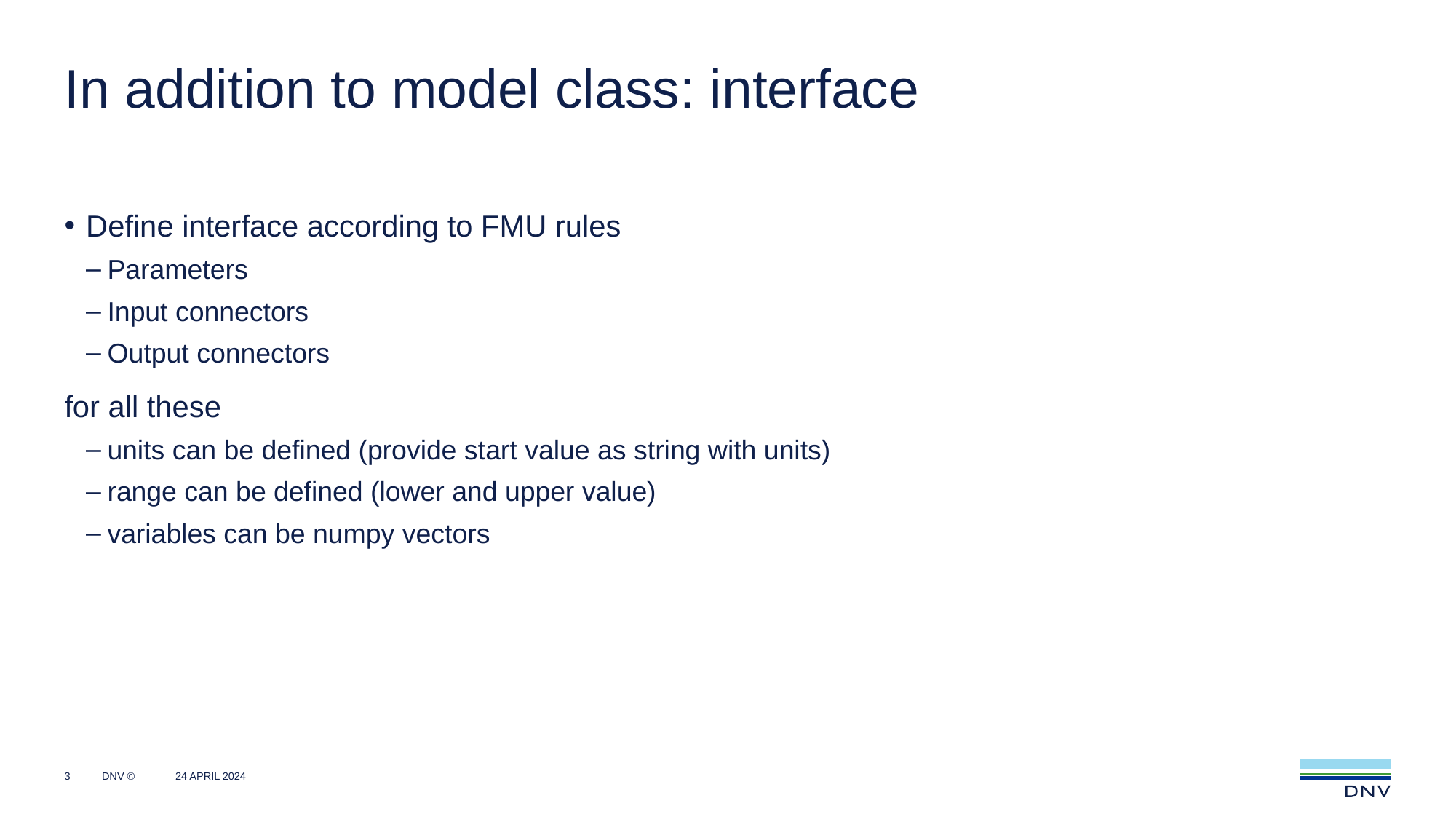

# In addition to model class: interface
Define interface according to FMU rules
Parameters
Input connectors
Output connectors
for all these
units can be defined (provide start value as string with units)
range can be defined (lower and upper value)
variables can be numpy vectors

3